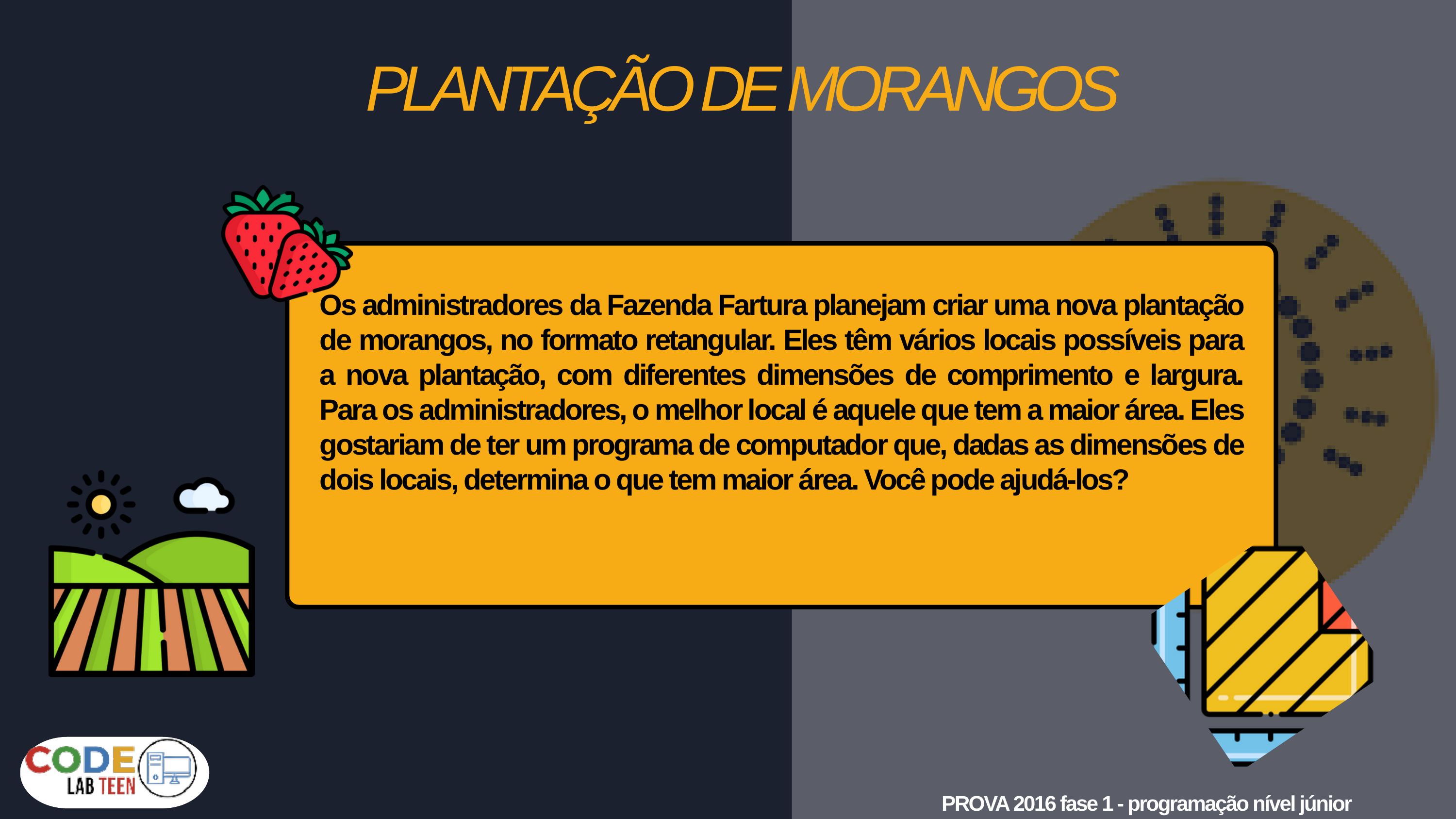

PLANTAÇÃO DE MORANGOS

Os administradores da Fazenda Fartura planejam criar uma nova plantação de morangos, no formato retangular. Eles têm vários locais possíveis para a nova plantação, com diferentes dimensões de comprimento e largura. Para os administradores, o melhor local é aquele que tem a maior área. Eles gostariam de ter um programa de computador que, dadas as dimensões de dois locais, determina o que tem maior área. Você pode ajudá-los?

PROVA 2016 fase 1 - programação nível júnior